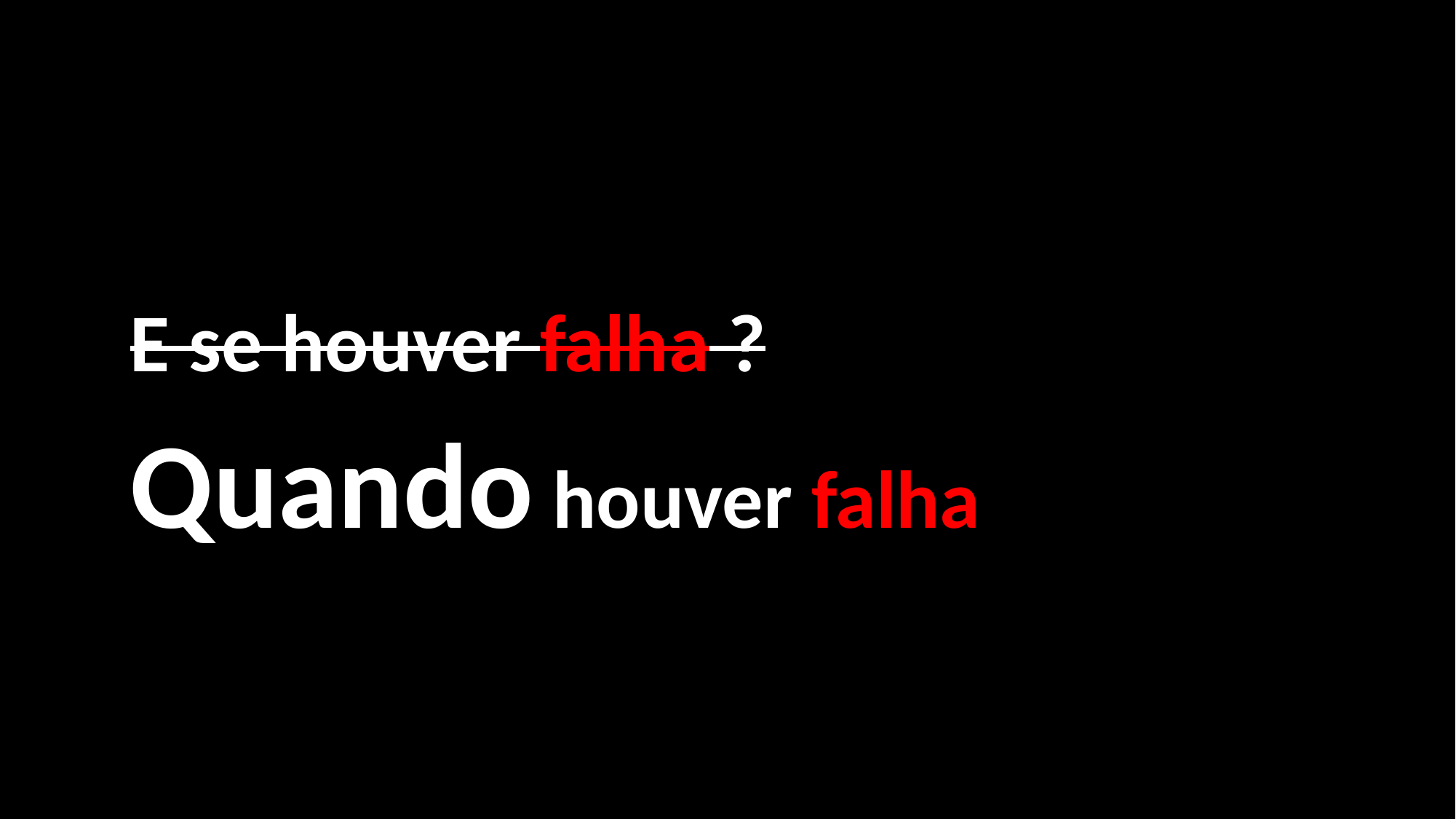

E se houver falha ?
Quando houver falha